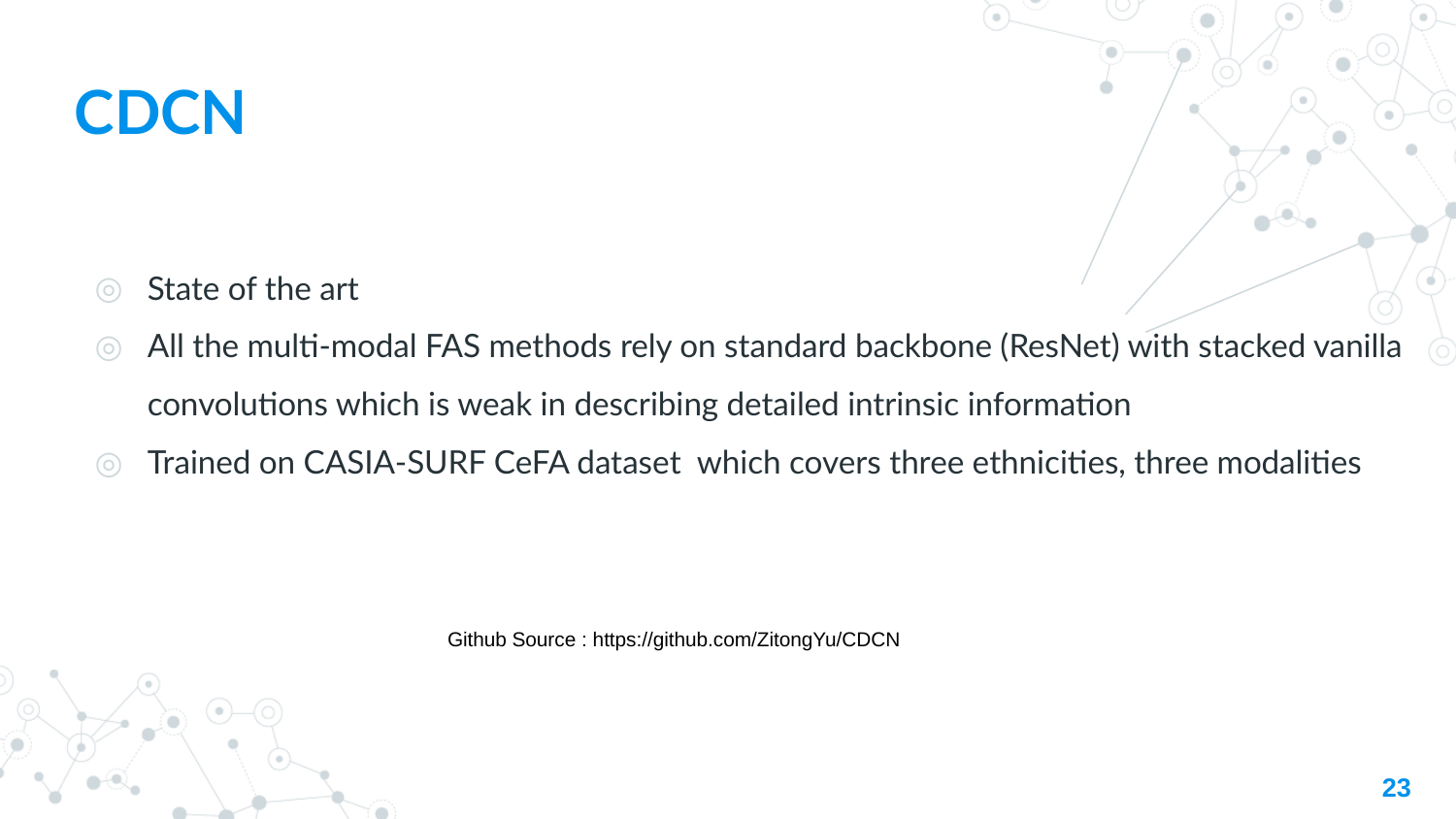

# CDCN
State of the art
All the multi-modal FAS methods rely on standard backbone (ResNet) with stacked vanilla convolutions which is weak in describing detailed intrinsic information
Trained on CASIA-SURF CeFA dataset  which covers three ethnicities, three modalities

Github Source : https://github.com/ZitongYu/CDCN
23